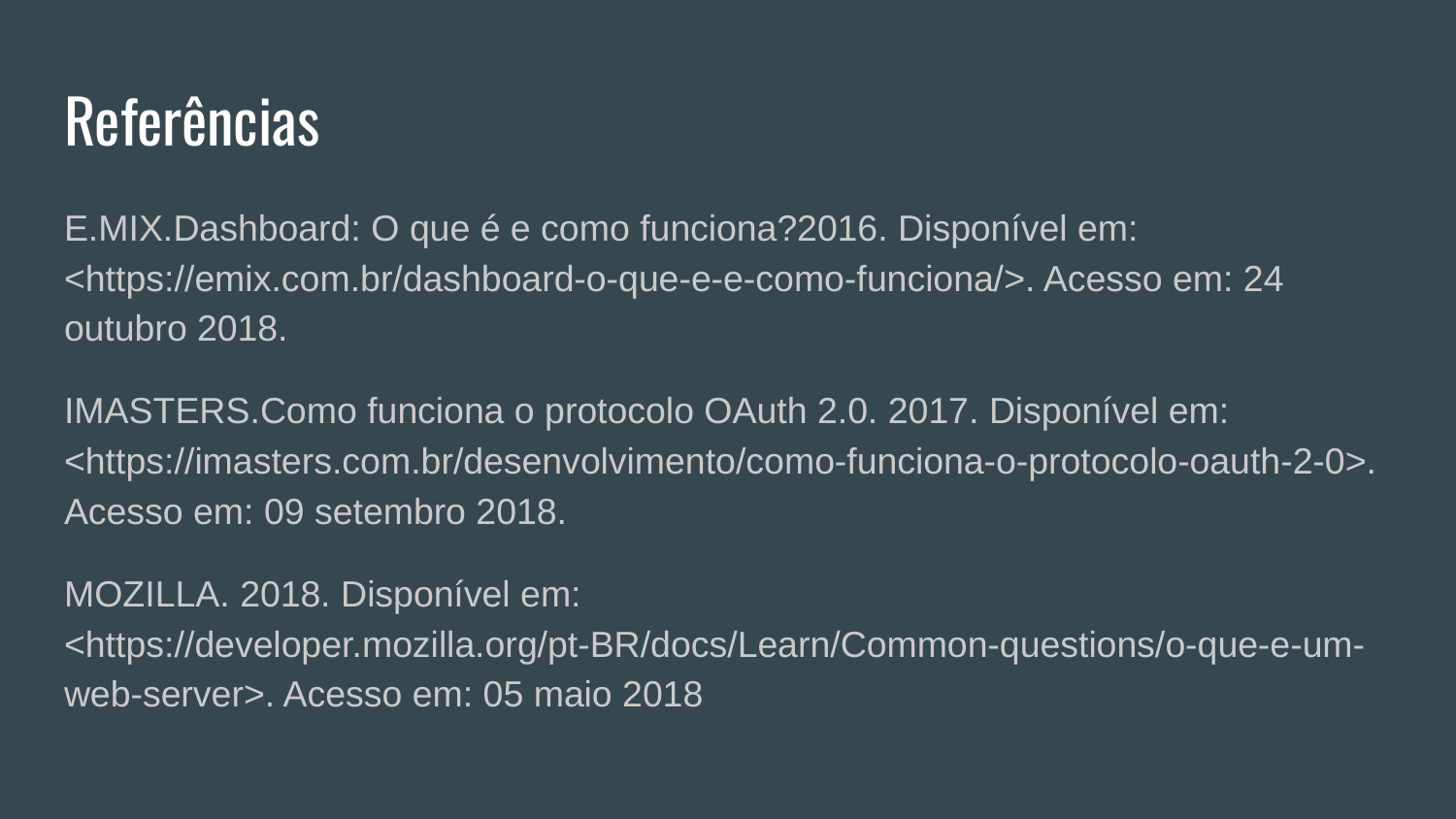

# Referências
E.MIX.Dashboard: O que é e como funciona?2016. Disponível em: <https://emix.com.br/dashboard-o-que-e-e-como-funciona/>. Acesso em: 24 outubro 2018.
IMASTERS.Como funciona o protocolo OAuth 2.0. 2017. Disponível em: <https://imasters.com.br/desenvolvimento/como-funciona-o-protocolo-oauth-2-0>. Acesso em: 09 setembro 2018.
MOZILLA. 2018. Disponível em: <https://developer.mozilla.org/pt-BR/docs/Learn/Common-questions/o-que-e-um-web-server>. Acesso em: 05 maio 2018